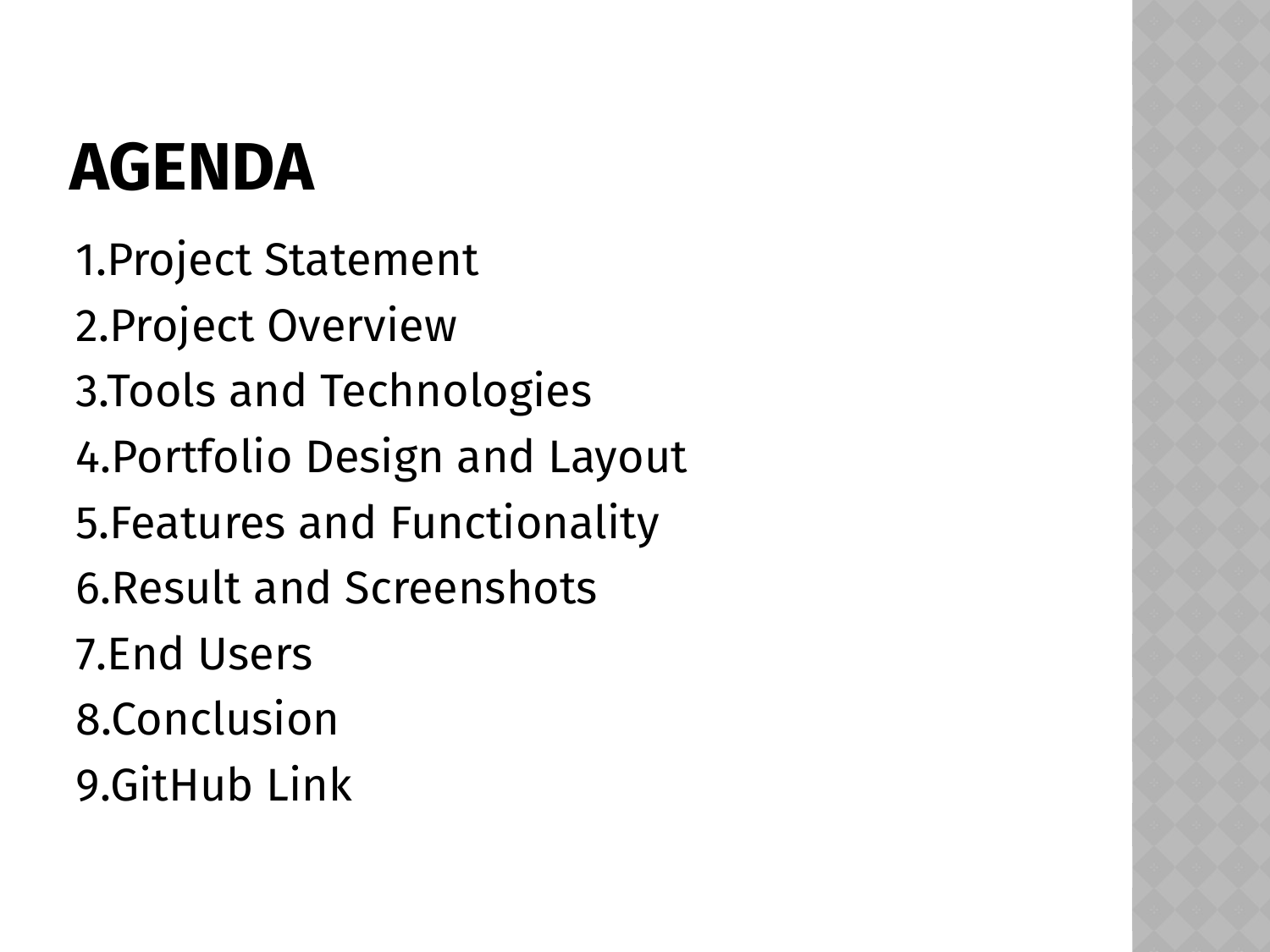

# AGENDA
1.Project Statement
2.Project Overview
3.Tools and Technologies
4.Portfolio Design and Layout
5.Features and Functionality
6.Result and Screenshots
7.End Users
8.Conclusion
9.GitHub Link